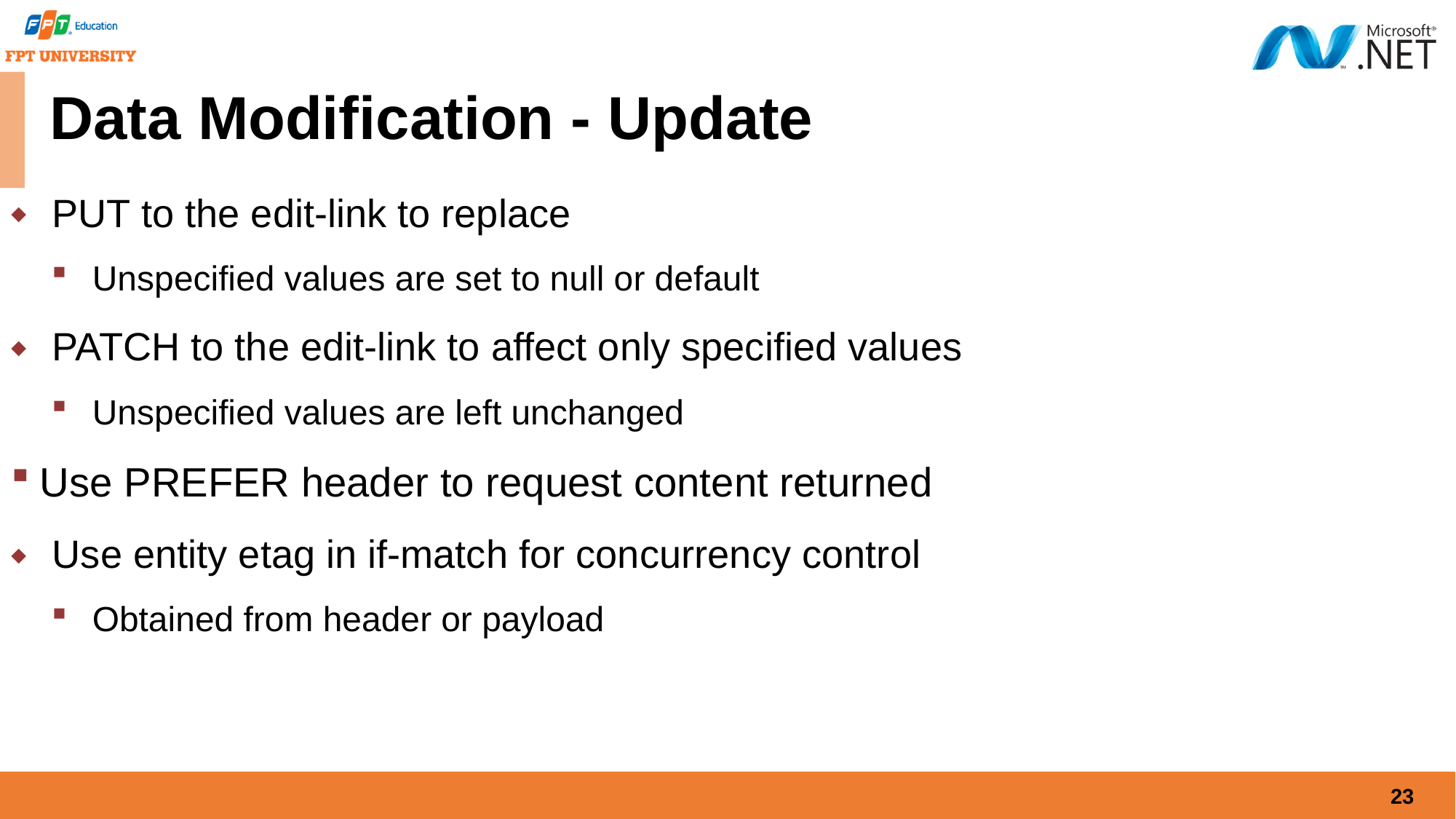

# Data Modification - Update
PUT to the edit-link to replace
Unspecified values are set to null or default
PATCH to the edit-link to affect only specified values
Unspecified values are left unchanged
Use PREFER header to request content returned
Use entity etag in if-match for concurrency control
Obtained from header or payload

23